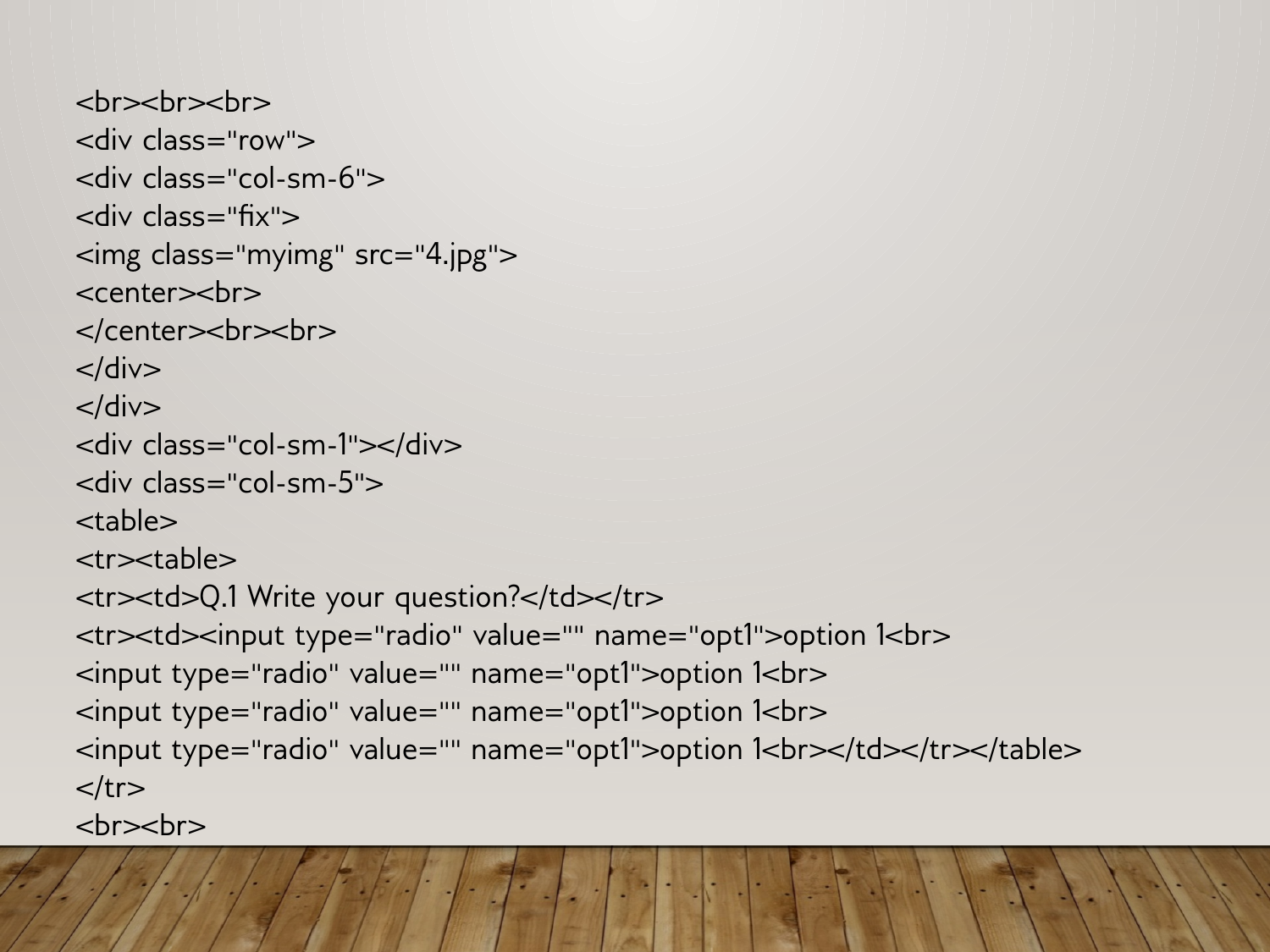

<br><br><br>
<div class="row">
<div class="col-sm-6">
<div class="fix">
<img class="myimg" src="4.jpg">
<center><br>
</center><br><br>
</div>
</div>
<div class="col-sm-1"></div>
<div class="col-sm-5">
<table>
<tr><table>
<tr><td>Q.1 Write your question?</td></tr>
<tr><td><input type="radio" value="" name="opt1">option 1<br>
<input type="radio" value="" name="opt1">option 1<br>
<input type="radio" value="" name="opt1">option 1<br>
<input type="radio" value="" name="opt1">option 1<br></td></tr></table>
</tr>
<br><br>